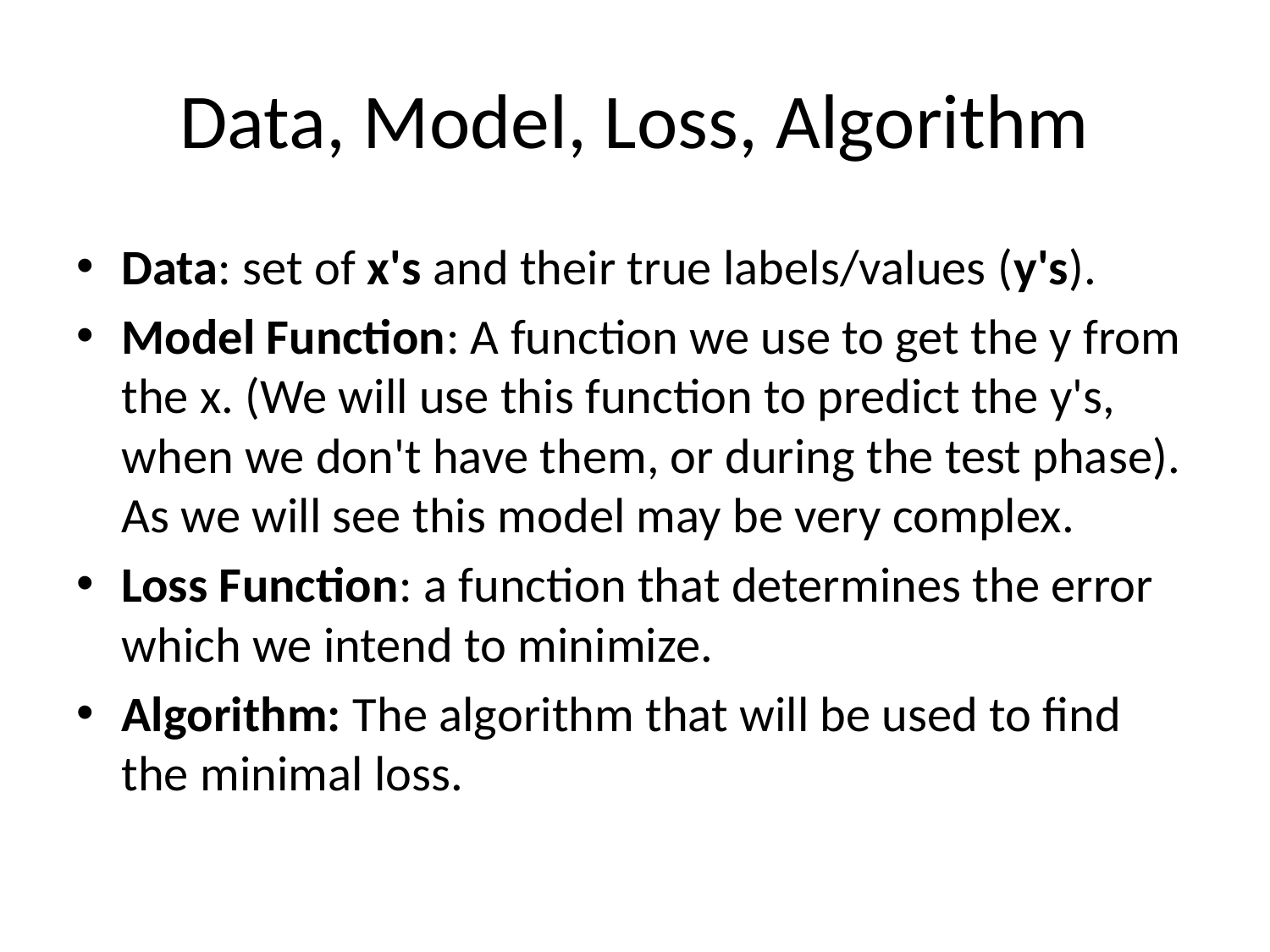

# Data, Model, Loss, Algorithm
Data: set of x's and their true labels/values (y's).
Model Function: A function we use to get the y from the x. (We will use this function to predict the y's, when we don't have them, or during the test phase). As we will see this model may be very complex.
Loss Function: a function that determines the error which we intend to minimize.
Algorithm: The algorithm that will be used to find the minimal loss.